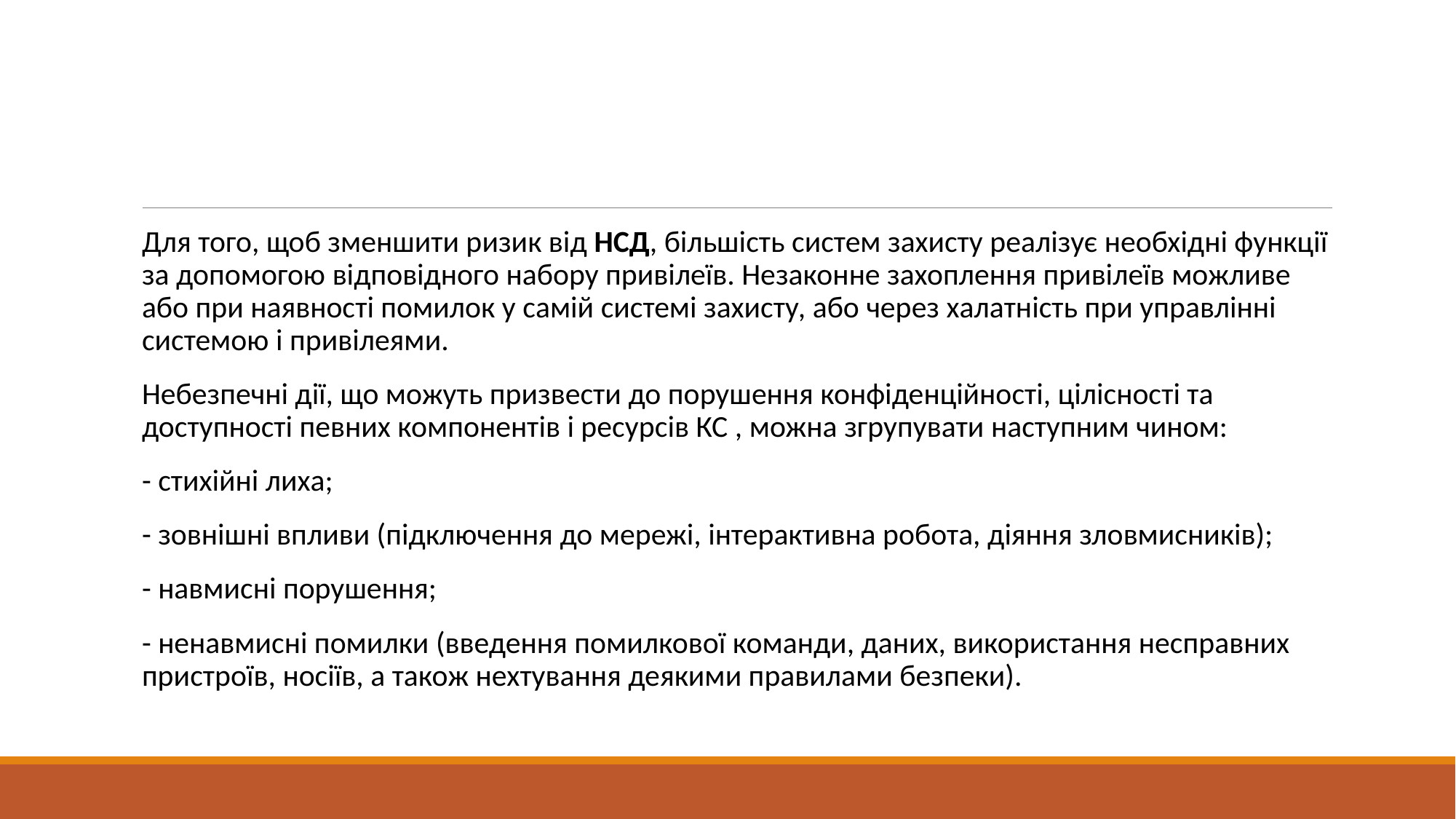

#
Для того, щоб зменшити ризик від НСД, більшість систем захисту реалізує необхідні функції за допомогою відповідного набору привілеїв. Незаконне захоплення привілеїв можливе або при наявності помилок у самій системі захисту, або через халатність при управлінні системою і привілеями.
Небезпечні дії, що можуть призвести до порушення конфіденційності, цілісності та доступності певних компонентів і ресурсів КС , можна згрупувати наступним чином:
- стихійні лиха;
- зовнішні впливи (підключення до мережі, інтерактивна робота, діяння зловмисників);
- навмисні порушення;
- ненавмисні помилки (введення помилкової команди, даних, використання несправних пристроїв, носіїв, а також нехтування деякими правилами безпеки).